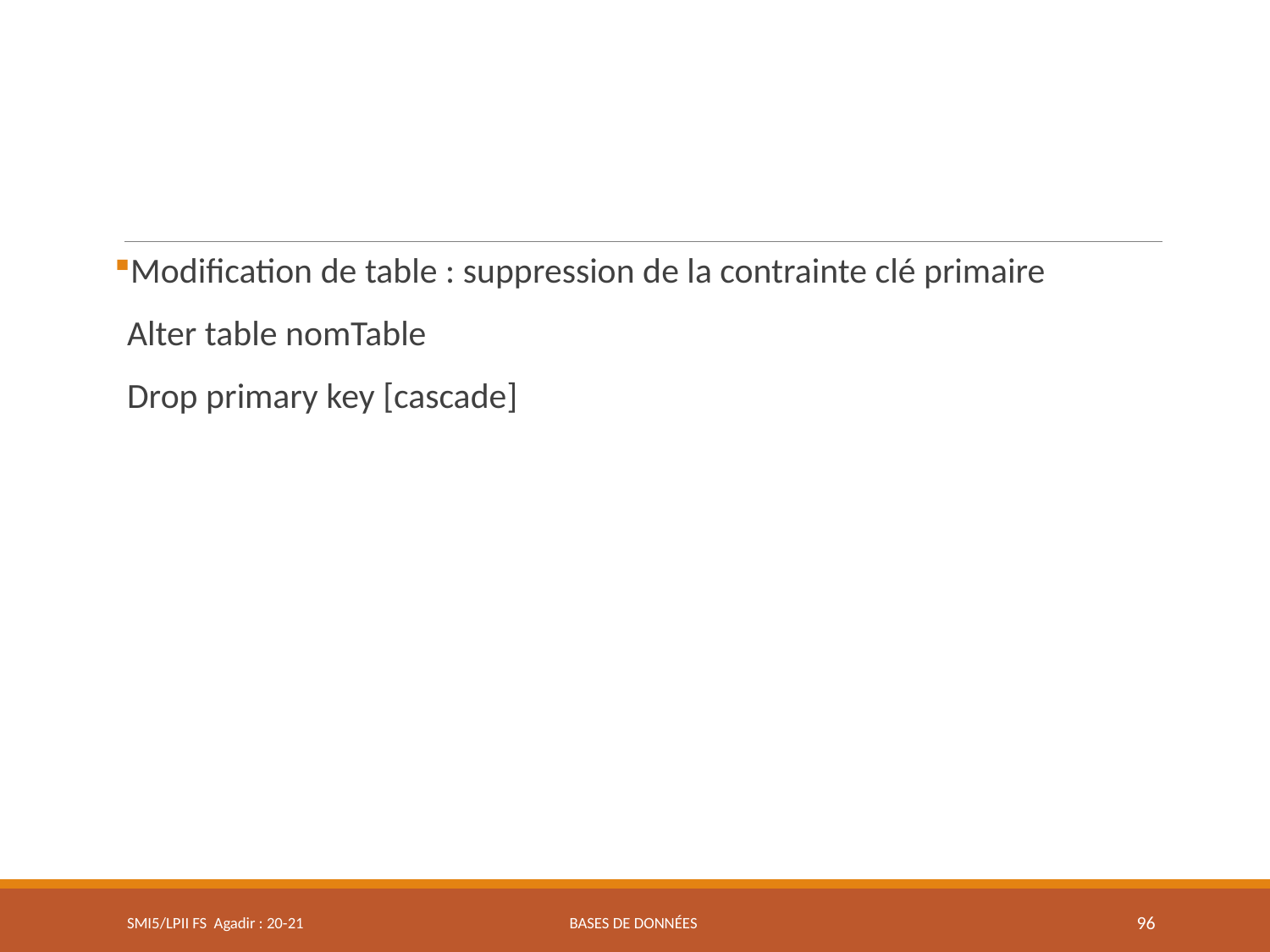

Modification de table : suppression de la contrainte clé primaire
	Alter table nomTable
	Drop primary key [cascade]

SMI5/LPII FS  Agadir : 20-21
Bases de données
96